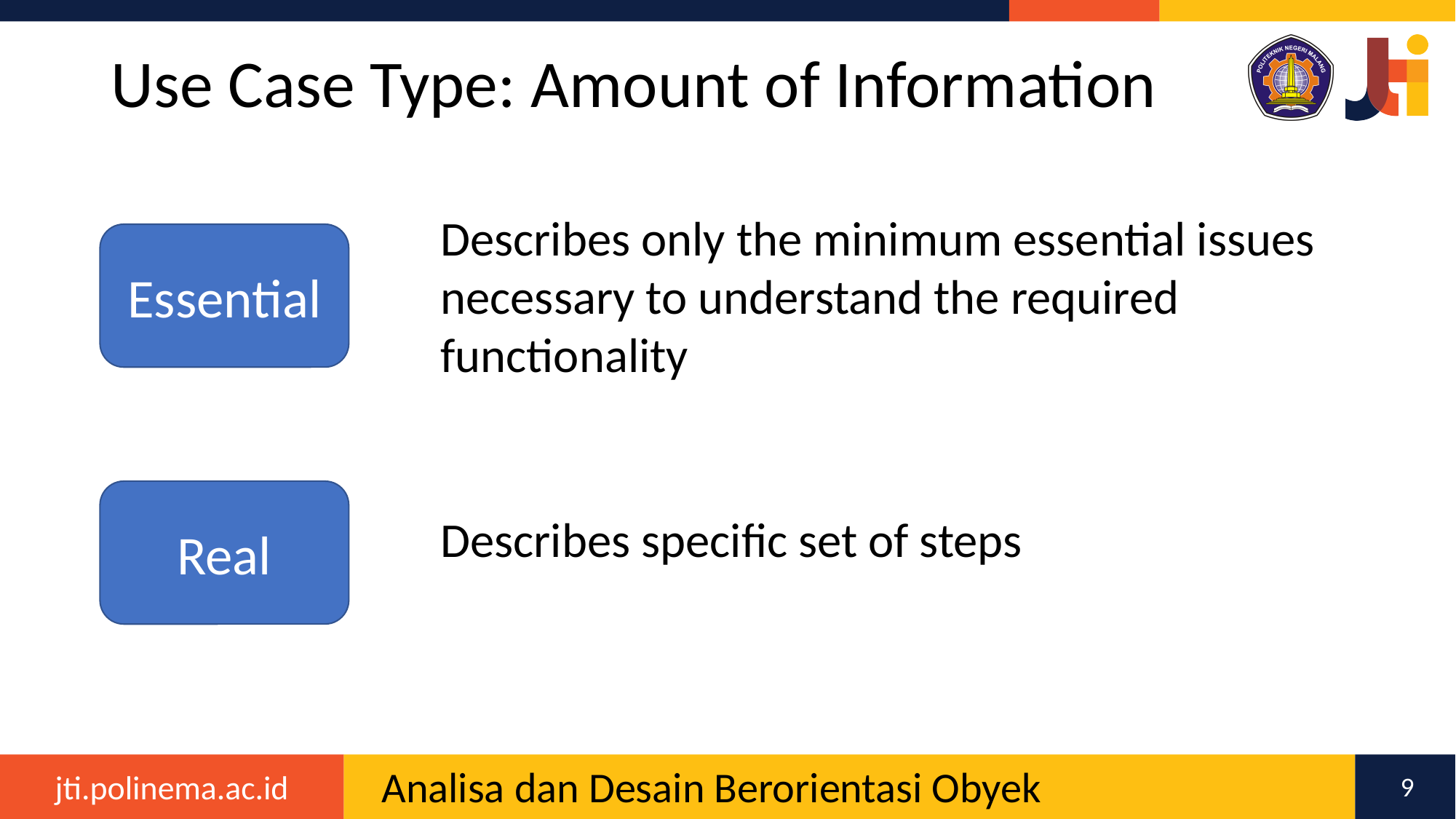

# Use Case Type: Amount of Information
Describes only the minimum essential issues necessary to understand the required functionality
Essential
Real
Describes specific set of steps
9